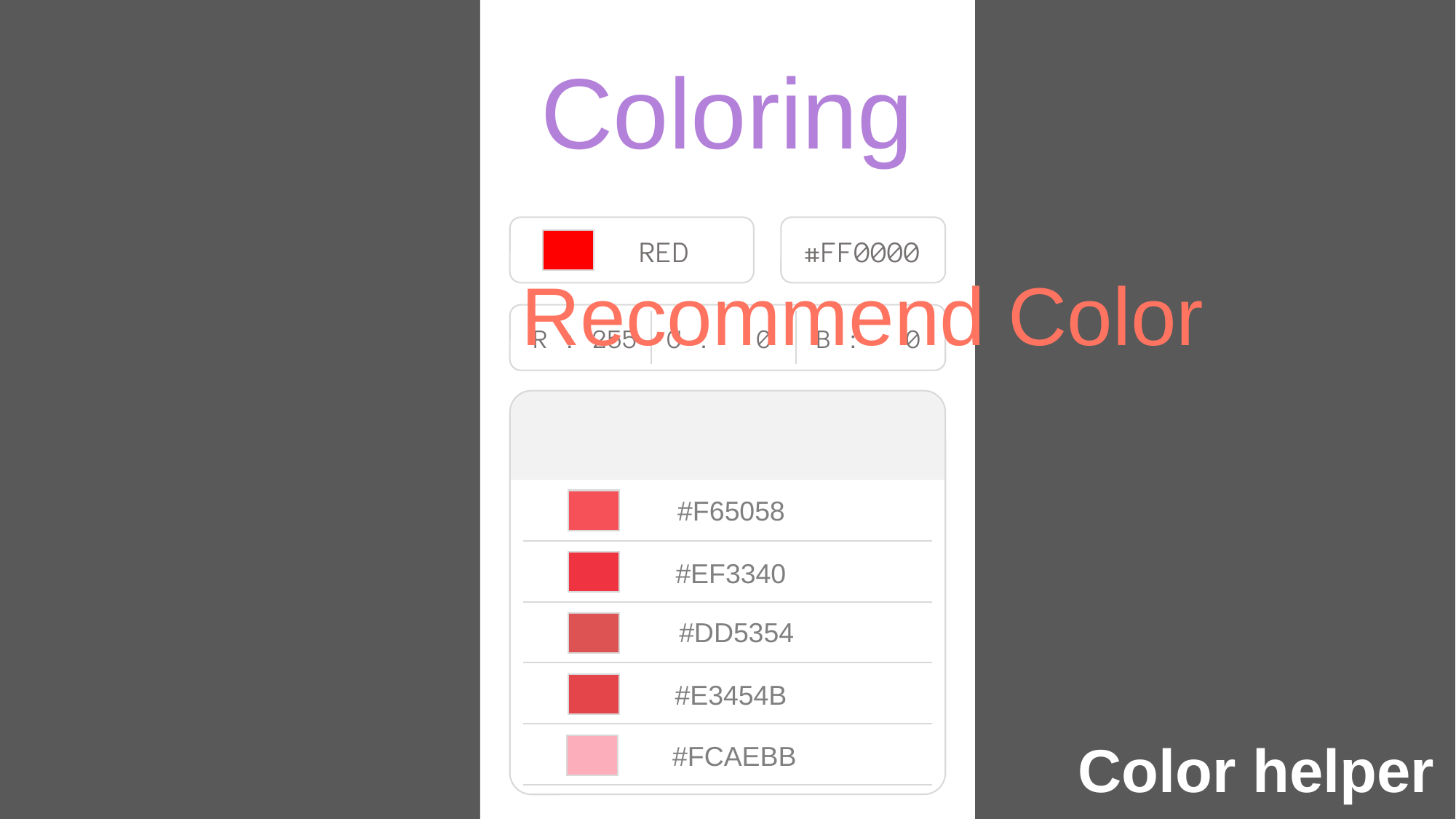

Coloring
    RED
#FF0000

Recommend Color
R : 255  G : 000   B : 000

#F65058

#EF3340

#DD5354

#E3454B

Color helper
#FCAEBB